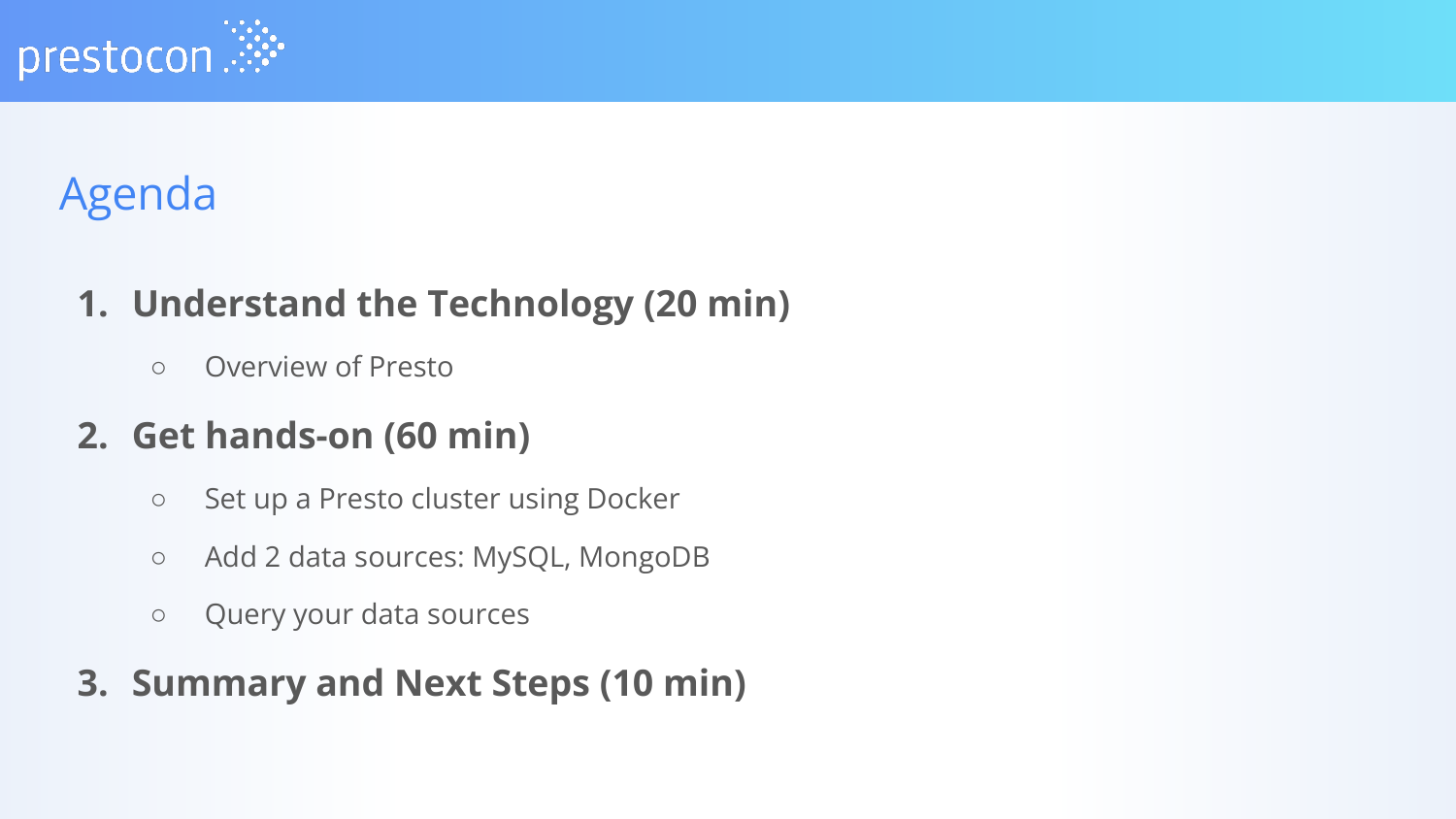

Agenda
Understand the Technology (20 min)
Overview of Presto
Get hands-on (60 min)
Set up a Presto cluster using Docker
Add 2 data sources: MySQL, MongoDB
Query your data sources
Summary and Next Steps (10 min)